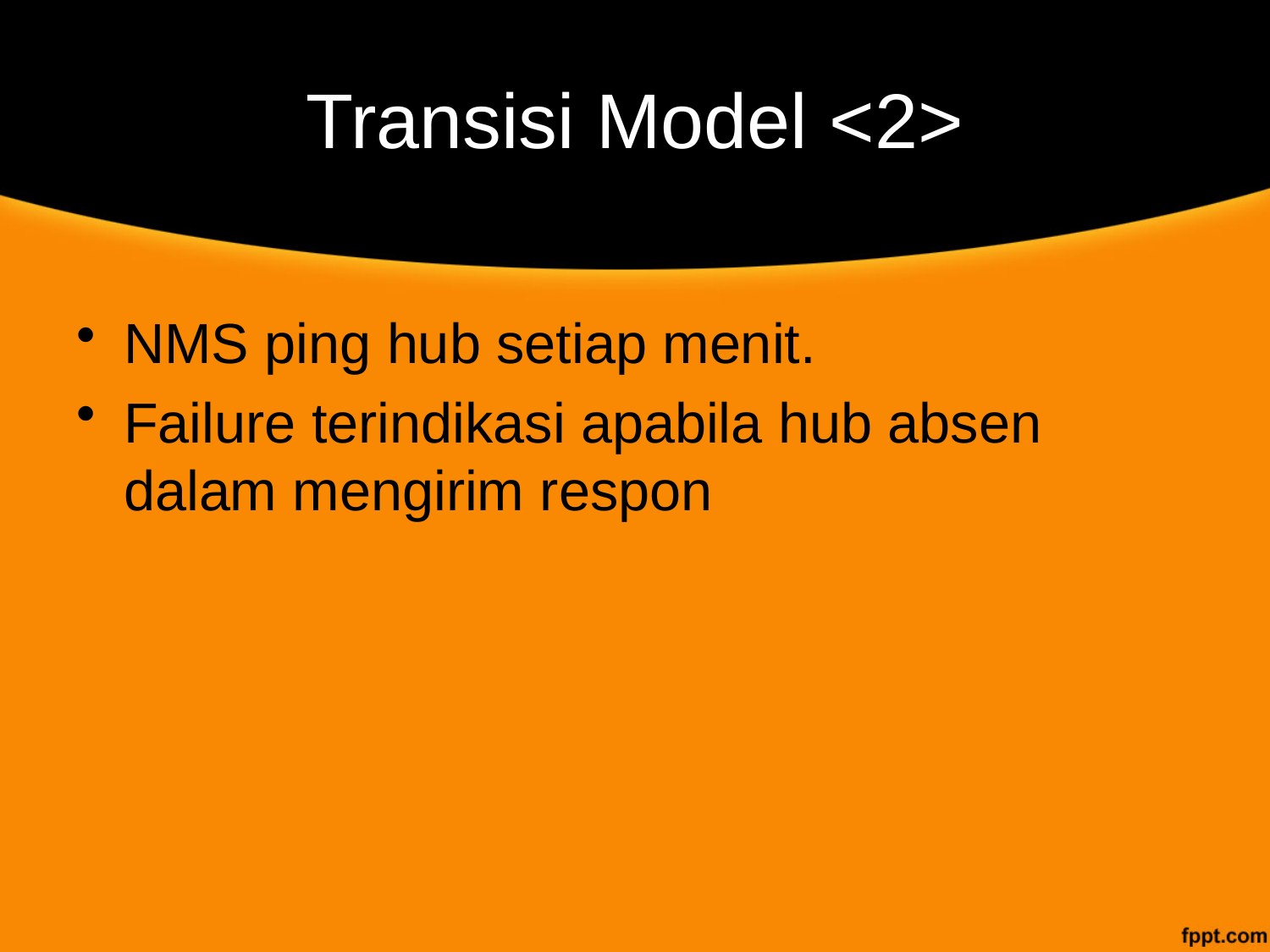

# Transisi Model <2>

NMS ping hub setiap menit.
Failure terindikasi apabila hub absen dalam mengirim respon